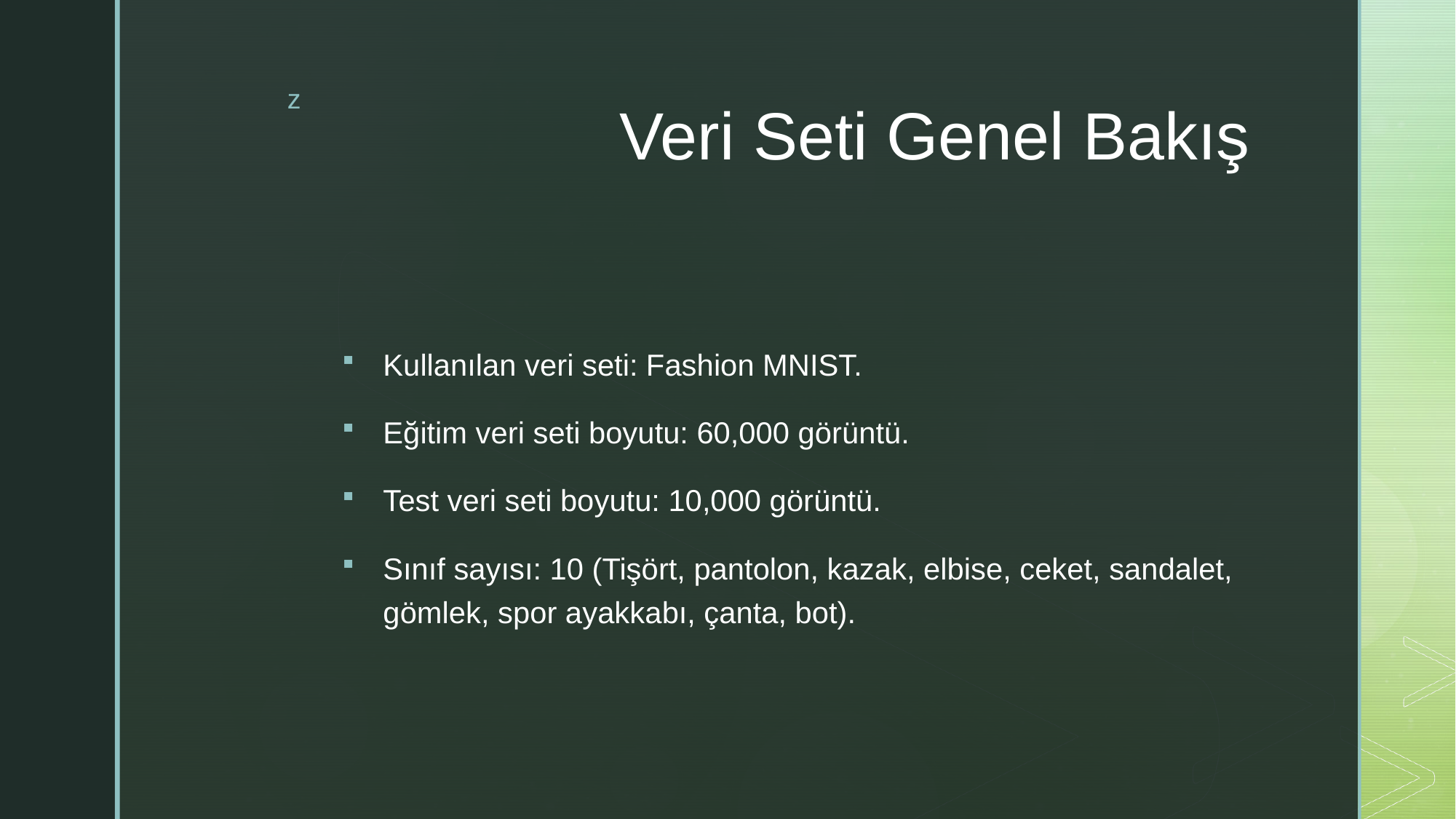

# Veri Seti Genel Bakış
Kullanılan veri seti: Fashion MNIST.
Eğitim veri seti boyutu: 60,000 görüntü.
Test veri seti boyutu: 10,000 görüntü.
Sınıf sayısı: 10 (Tişört, pantolon, kazak, elbise, ceket, sandalet, gömlek, spor ayakkabı, çanta, bot).